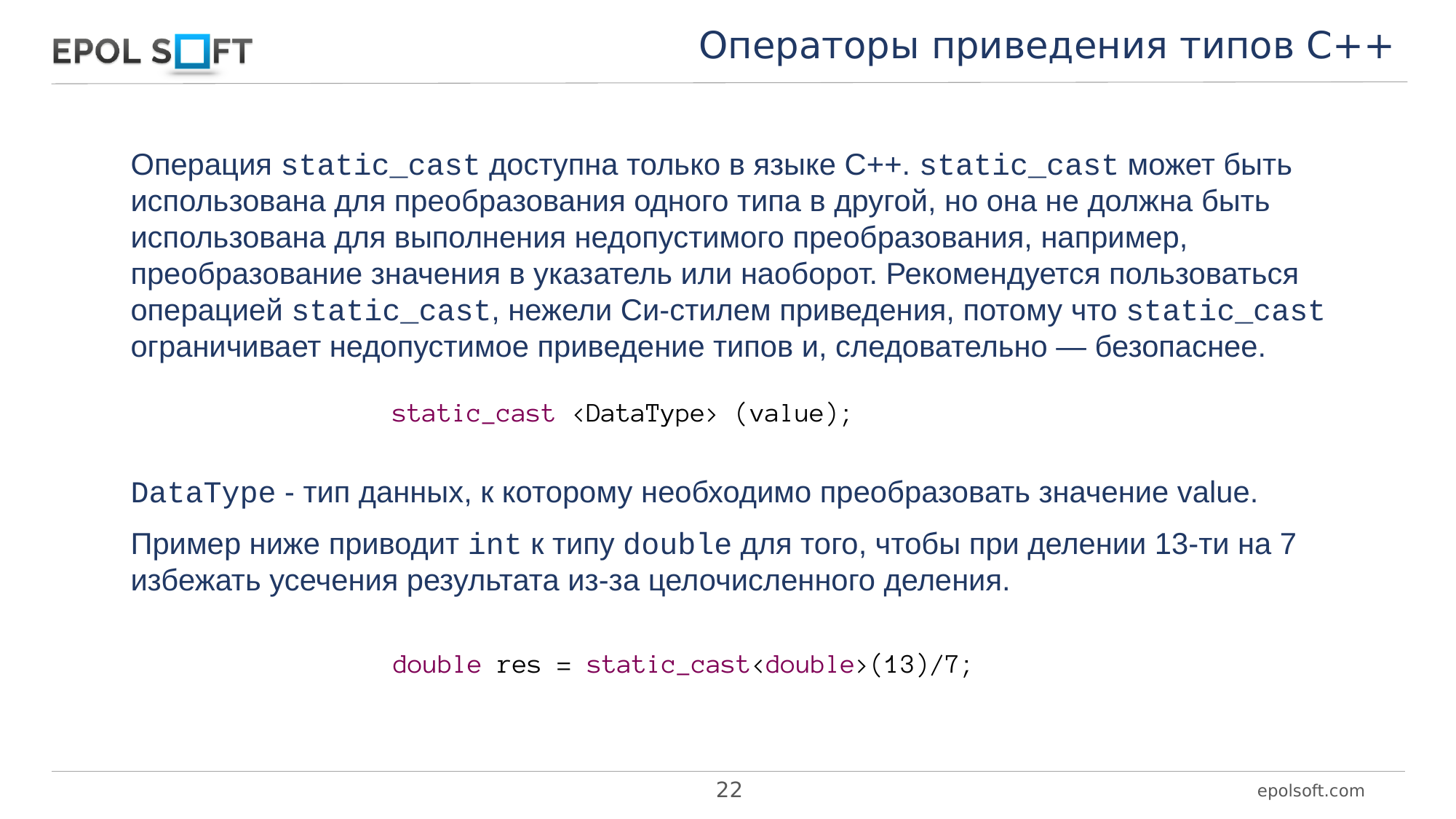

Операторы приведения типов С++
Операция static_cast доступна только в языке C++. static_cast может быть использована для преобразования одного типа в другой, но она не должна быть использована для выполнения недопустимого преобразования, например, преобразование значения в указатель или наоборот. Рекомендуется пользоваться операцией static_cast, нежели Cи-стилем приведения, потому что static_cast ограничивает недопустимое приведение типов и, следовательно — безопаснее.
DataType - тип данных, к которому необходимо преобразовать значение value.
Пример ниже приводит int к типу double для того, чтобы при делении 13-ти на 7 избежать усечения результата из-за целочисленного деления.

static_cast <DataType> (value);
double res = static_cast<double>(13)/7;
22